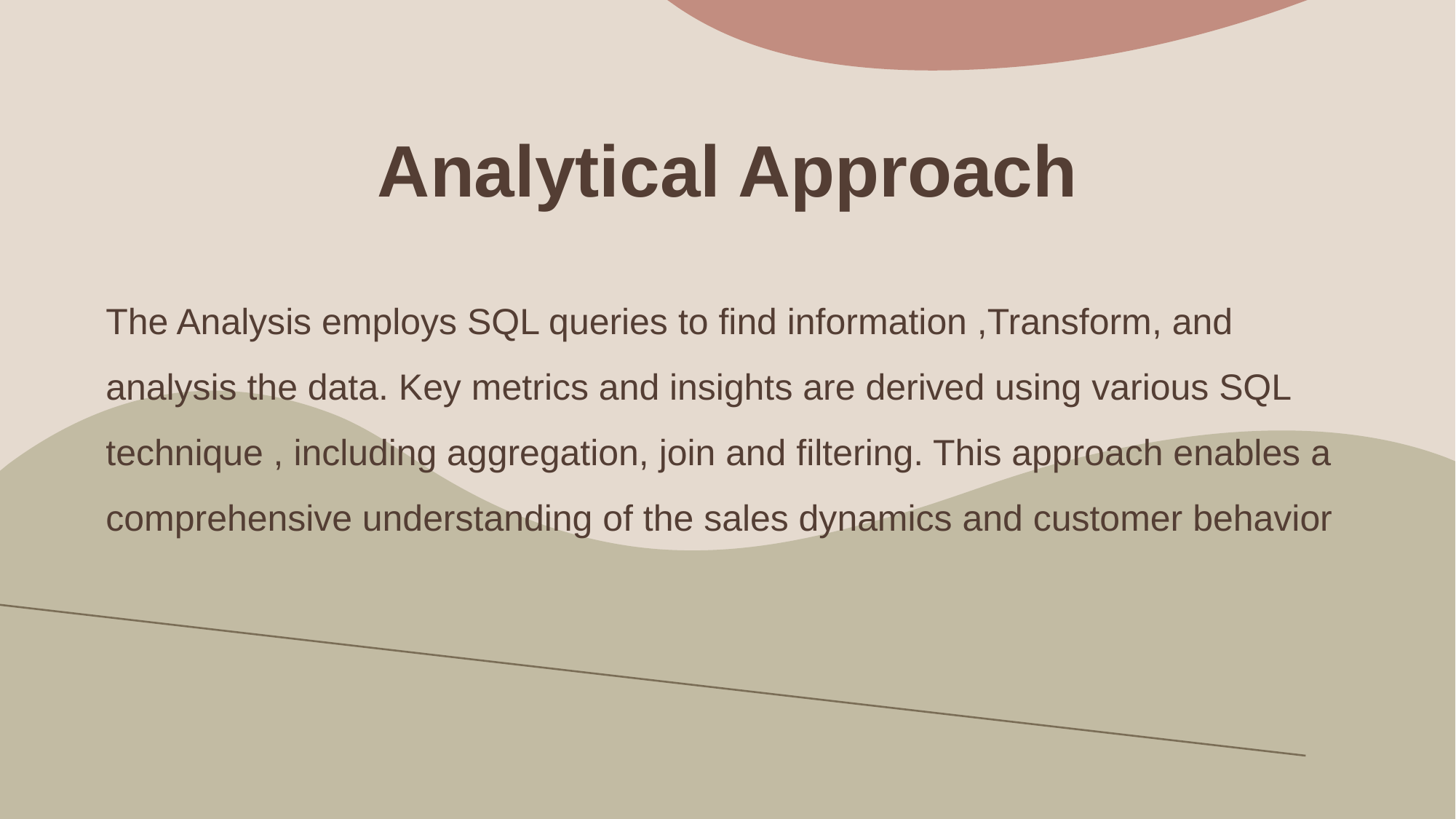

# Analytical Approach

The Analysis employs SQL queries to find information ,Transform, and analysis the data. Key metrics and insights are derived using various SQL technique , including aggregation, join and filtering. This approach enables a comprehensive understanding of the sales dynamics and customer behavior